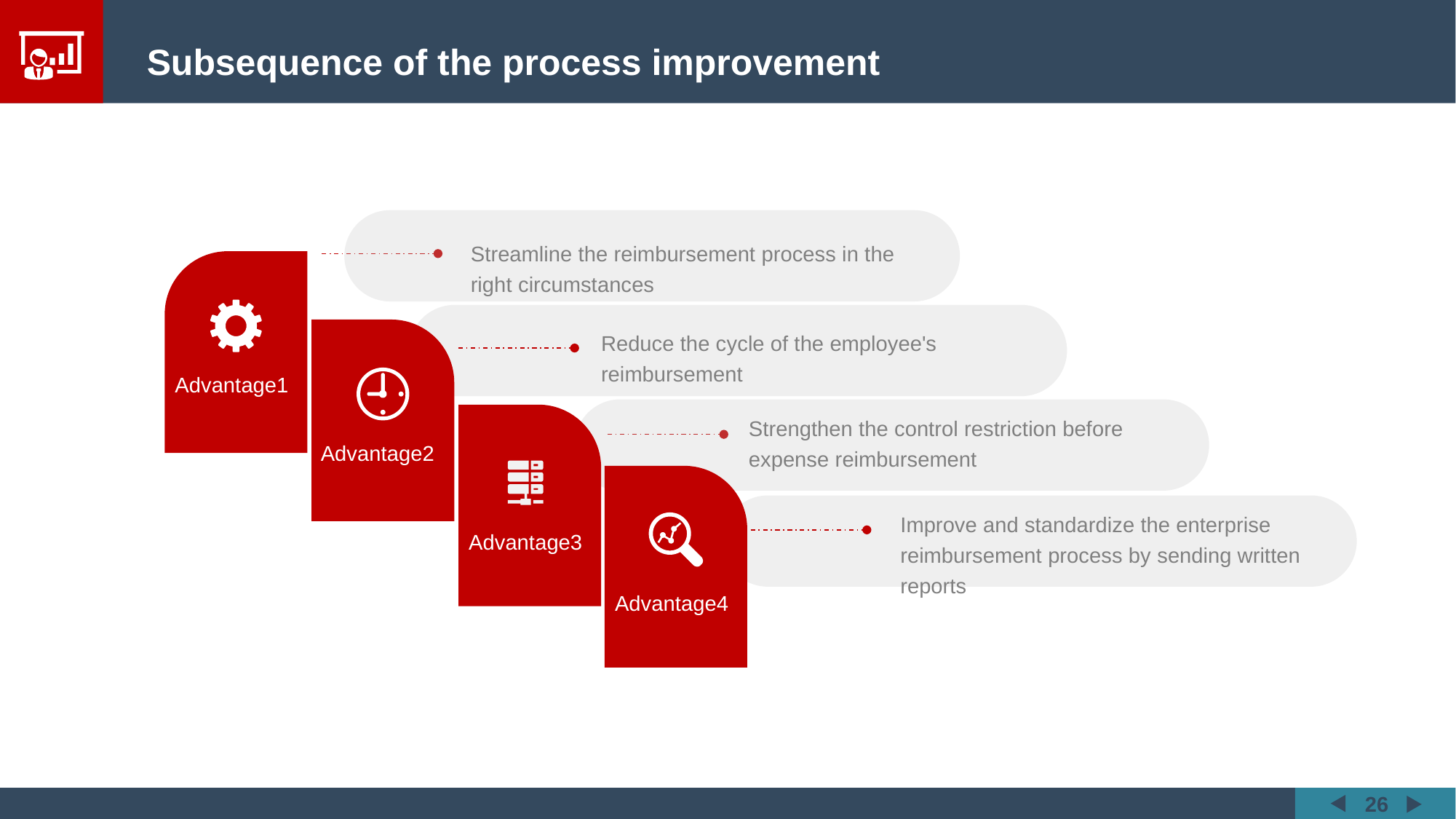

Subsequence of the process improvement

Streamline the reimbursement process in the right circumstances

Advantage1

Advantage2
Reduce the cycle of the employee's reimbursement

Advantage3

Strengthen the control restriction before expense reimbursement

Advantage4

Improve and standardize the enterprise reimbursement process by sending written reports
26